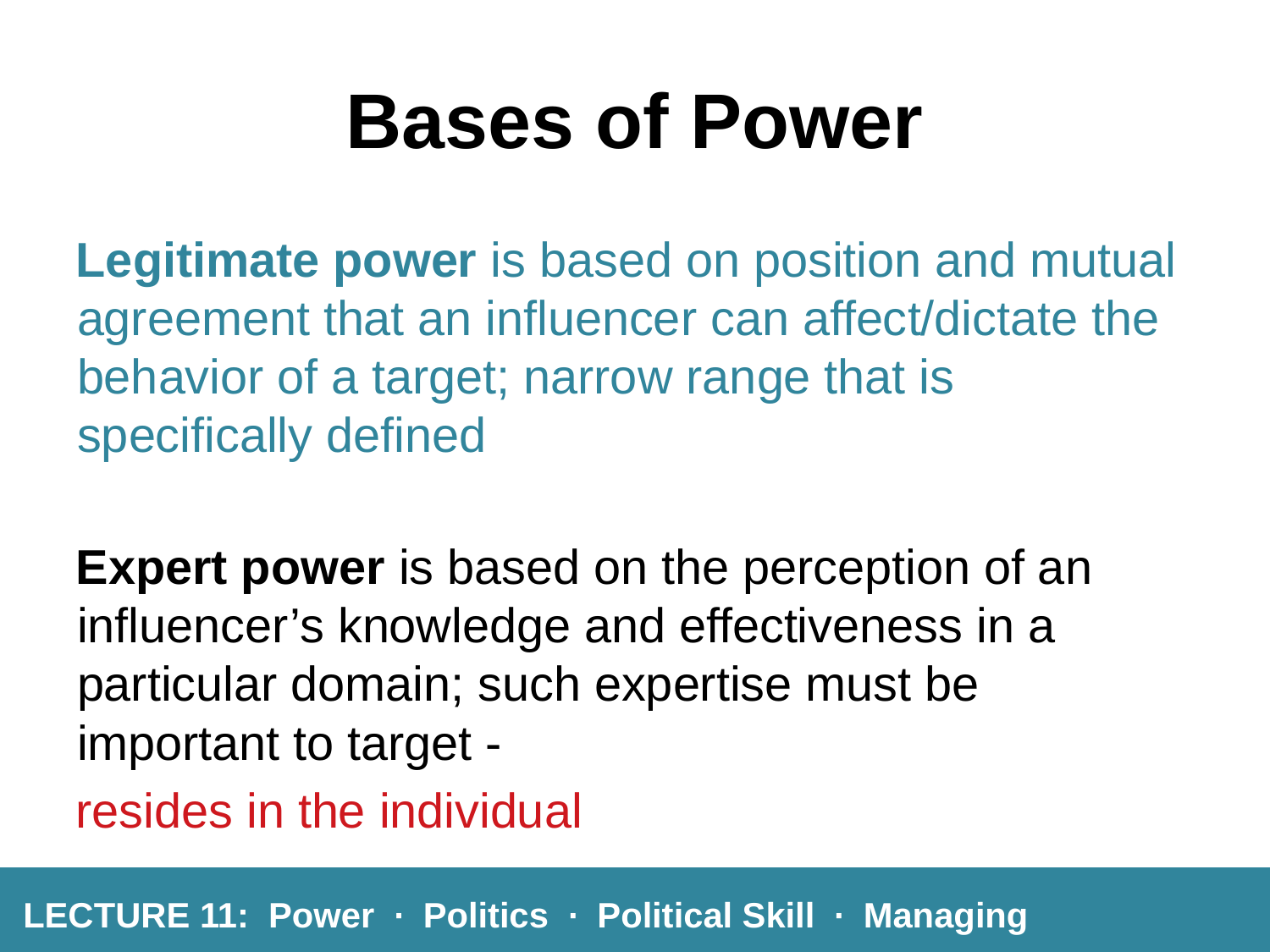

Bases of Power
Legitimate power is based on position and mutual agreement that an influencer can affect/dictate the behavior of a target; narrow range that is specifically defined

Expert power is based on the perception of an influencer’s knowledge and effectiveness in a particular domain; such expertise must be important to target -
resides in the individual

LECTURE 11:  Power  ∙  Politics  ∙  Political Skill  ∙  Managing